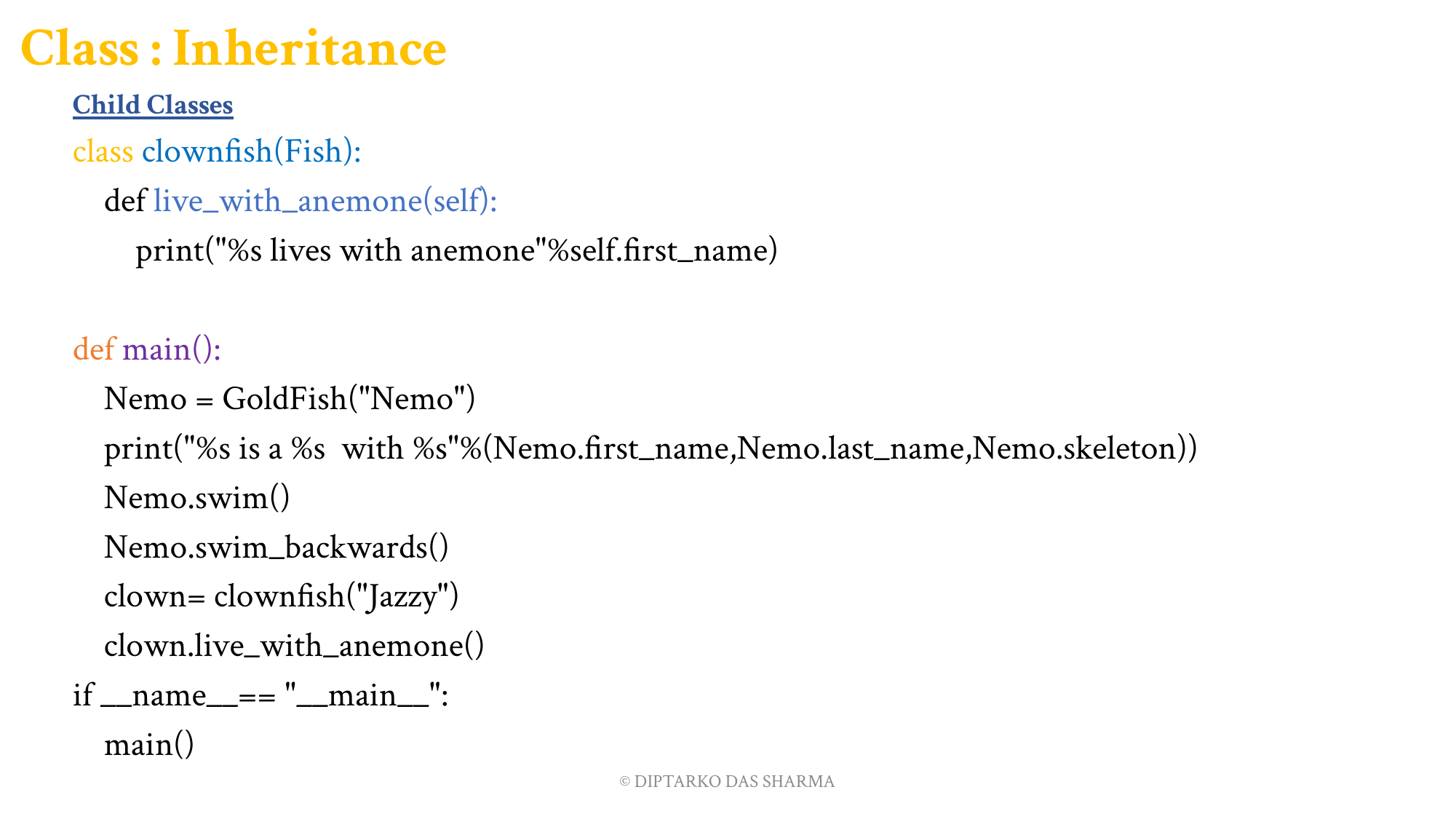

# Class : Inheritance
Child Classes
class clownfish(Fish):
    def live_with_anemone(self):
        print("%s lives with anemone"%self.first_name)

def main():
    Nemo = GoldFish("Nemo")
    print("%s is a %s  with %s"%(Nemo.first_name,Nemo.last_name,Nemo.skeleton))
    Nemo.swim()
    Nemo.swim_backwards()
    clown= clownfish("Jazzy")
    clown.live_with_anemone()
if __name__== "__main__":
    main()
© DIPTARKO DAS SHARMA